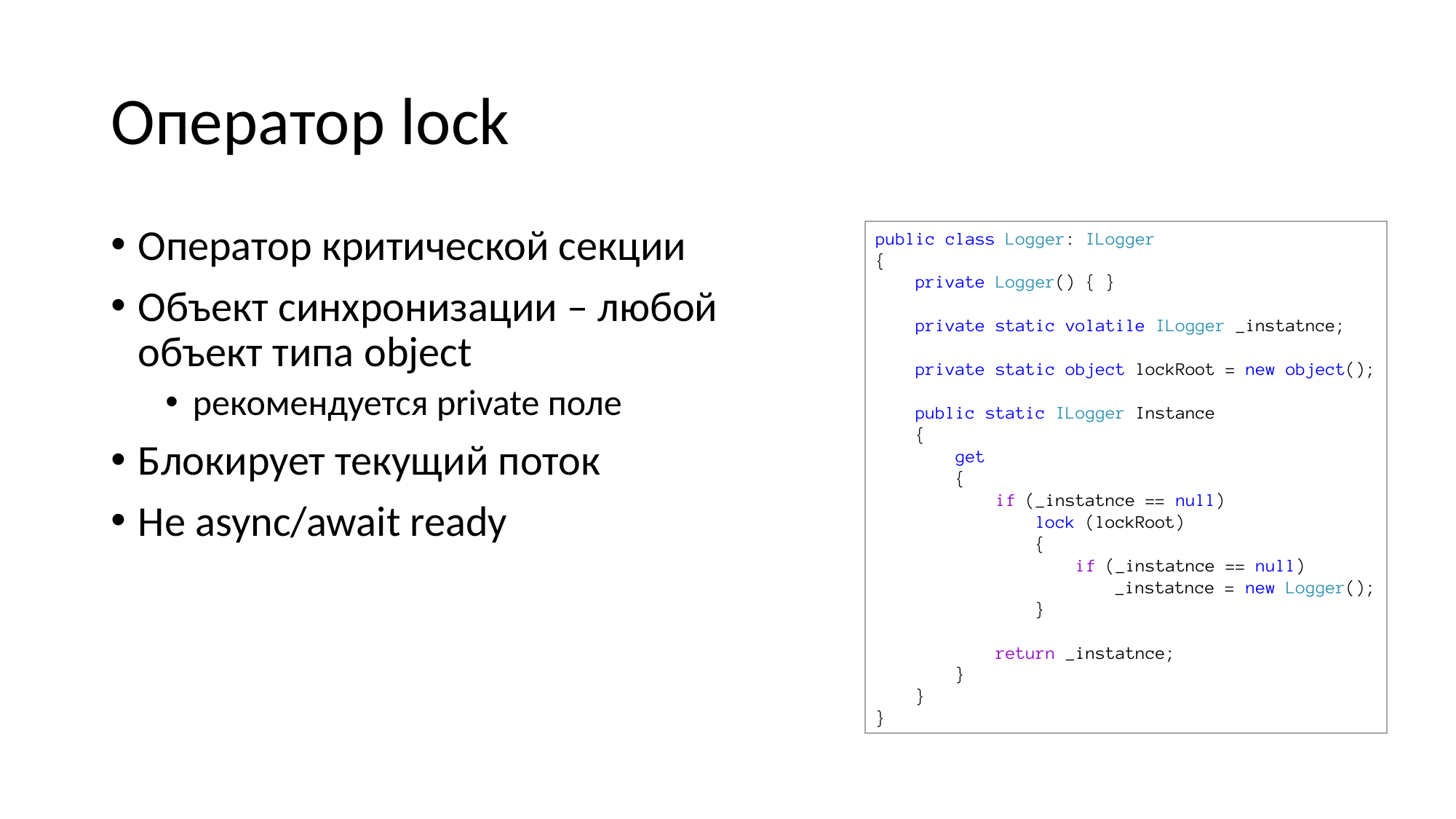

# Оператор lock
Оператор критической секции
Объект синхронизации – любой  объект типа object
рекомендуется private поле
Блокирует текущий поток
Не async/await ready

public class Logger: ILogger
{
    private Logger() { }
    private static volatile ILogger _instatnce;
    private static object lockRoot = new object();
    public static ILogger Instance 
    {
        get 
        {
            if (_instatnce == null)
                lock (lockRoot)
                {
                    if (_instatnce == null)
                        _instatnce = new Logger();
                }
            return _instatnce;
        }
    }
}